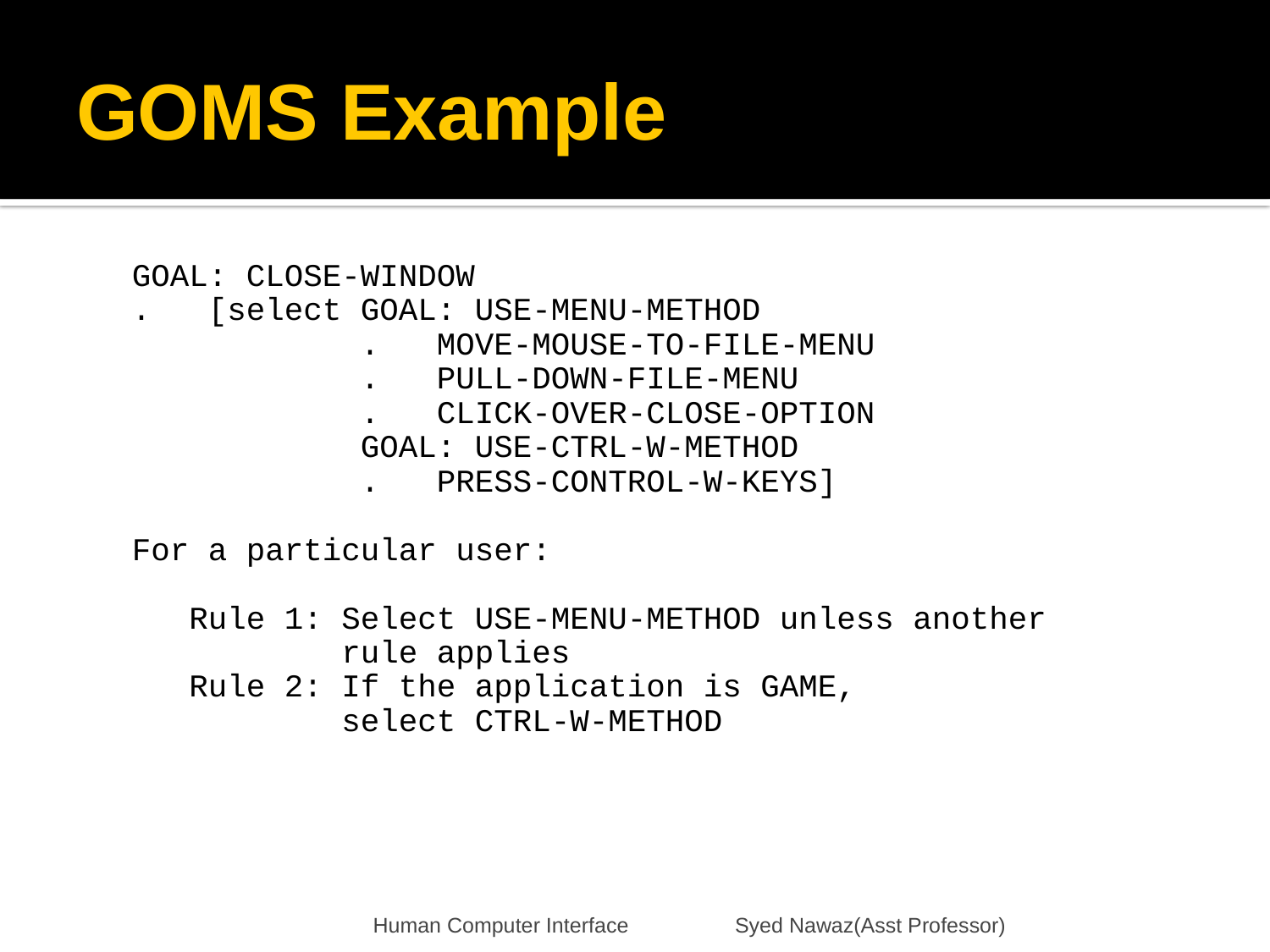

# GOMS Example
GOAL: CLOSE-WINDOW
.   [select GOAL: USE-MENU-METHOD
            .   MOVE-MOUSE-TO-FILE-MENU
            .   PULL-DOWN-FILE-MENU
            .   CLICK-OVER-CLOSE-OPTION
            GOAL: USE-CTRL-W-METHOD
            .   PRESS-CONTROL-W-KEYS]

For a particular user:

   Rule 1: Select USE-MENU-METHOD unless another
           rule applies
   Rule 2: If the application is GAME,
           select CTRL-W-METHOD

Human Computer Interface                  Syed Nawaz(Asst Professor)